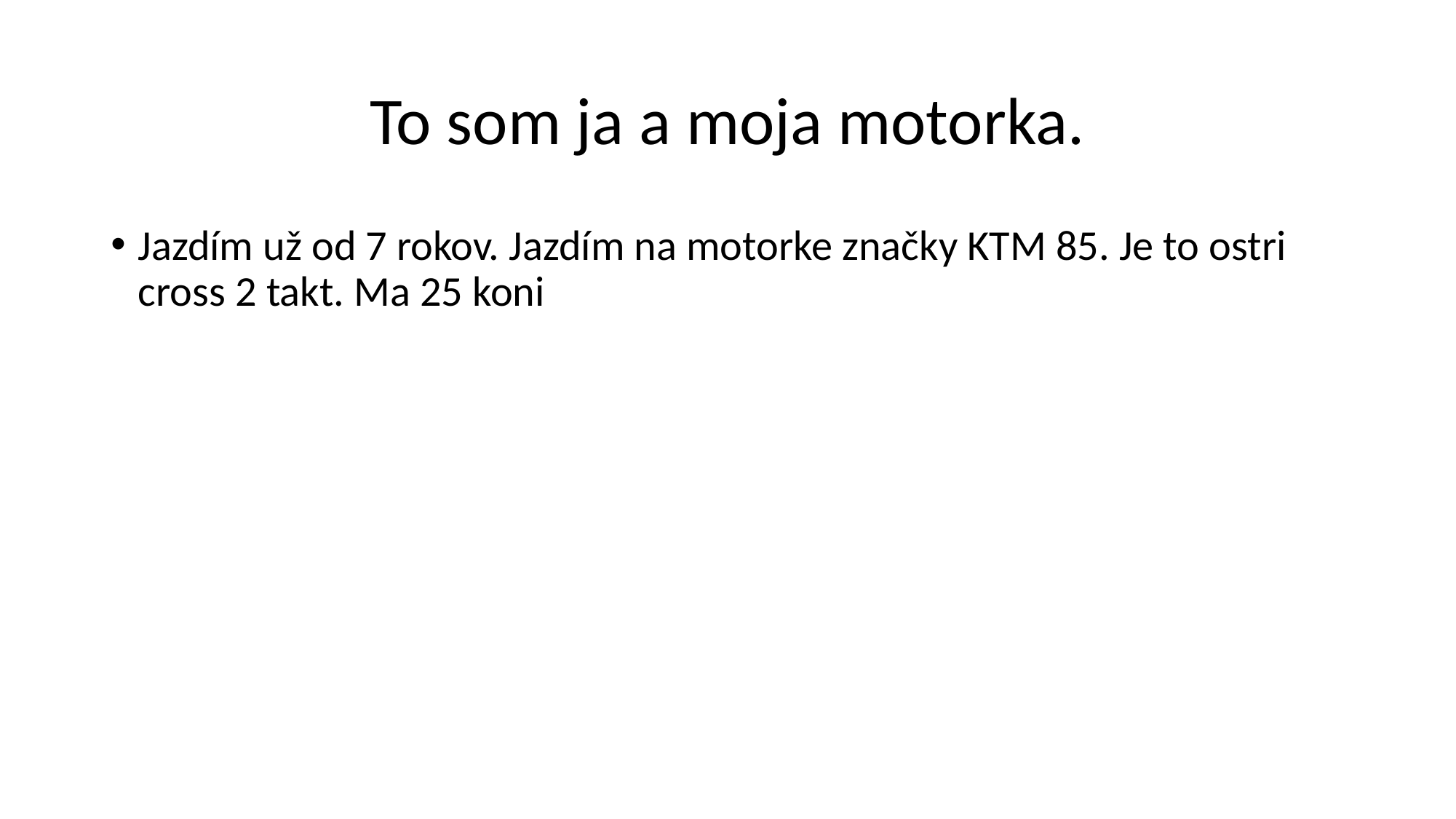

# To som ja a moja motorka.
Jazdím už od 7 rokov. Jazdím na motorke značky KTM 85. Je to ostri cross 2 takt. Ma 25 koni